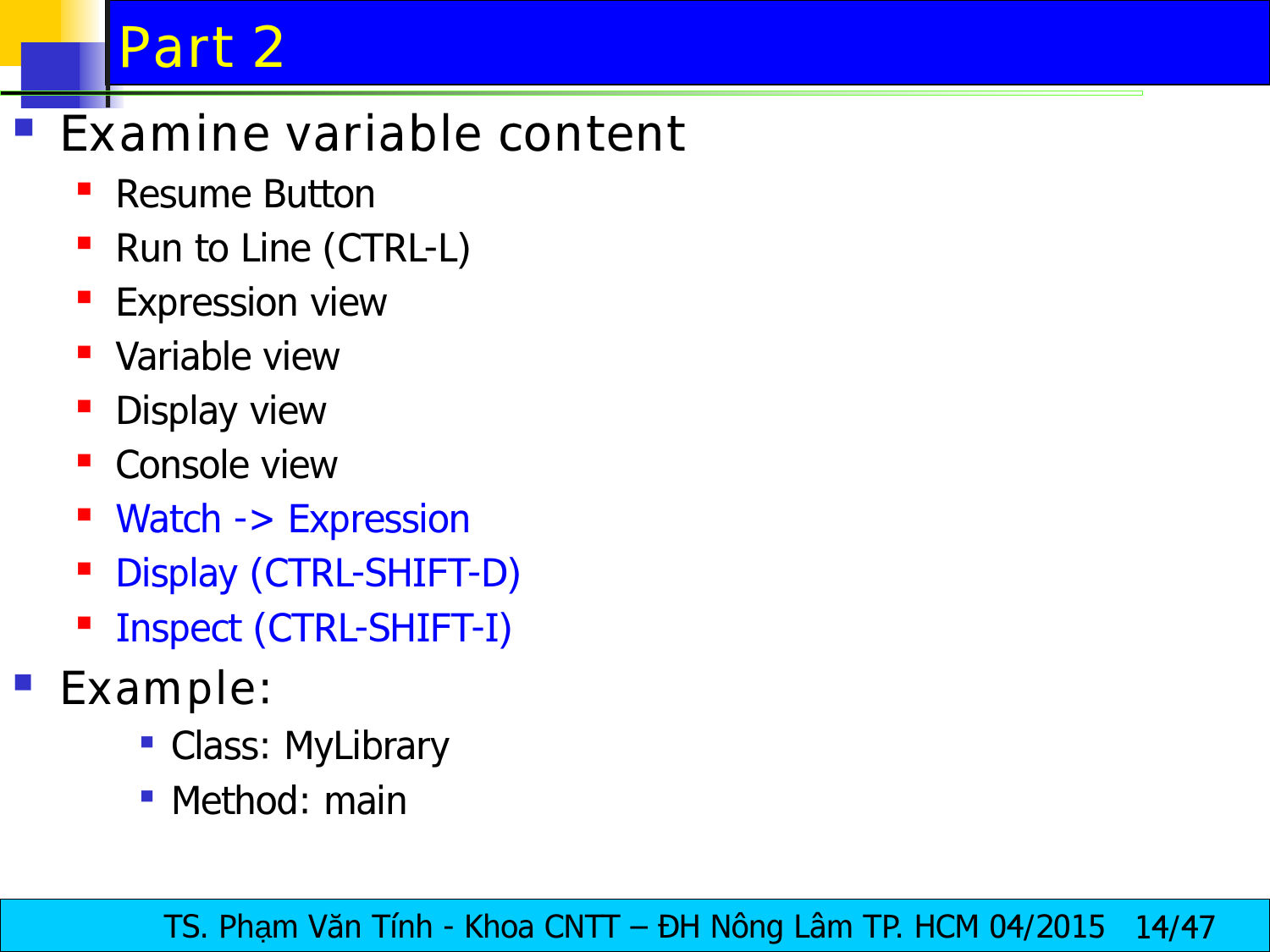

# Part 2
Examine variable content
Resume Button
Run to Line (CTRL-L)
Expression view
Variable view
Display view
Console view
Watch -> Expression
Display (CTRL-SHIFT-D)
Inspect (CTRL-SHIFT-I)
Example:
Class: MyLibrary
Method: main